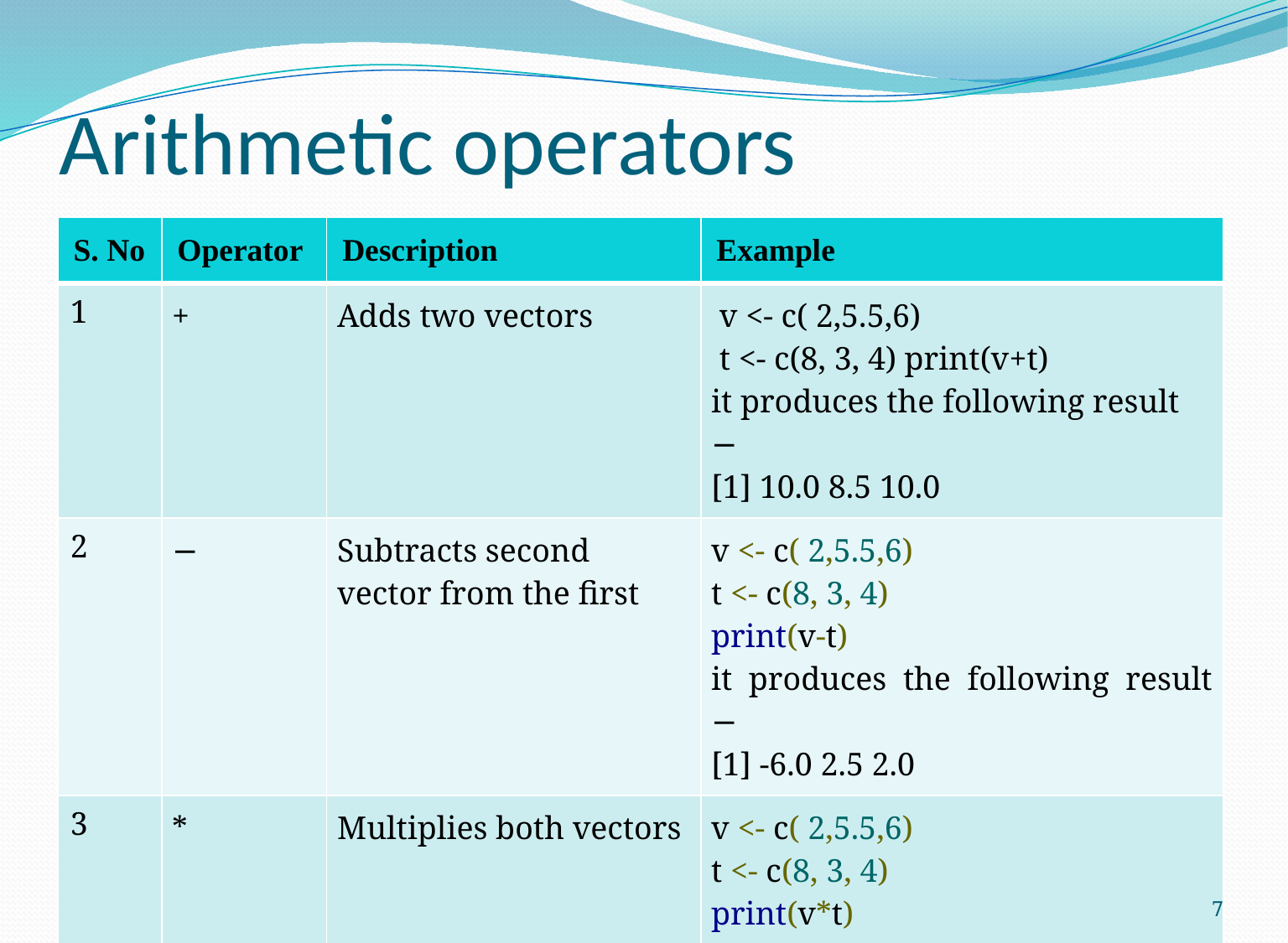

# Arithmetic operators
| S. No | Operator | Description | Example |
| --- | --- | --- | --- |
| 1 | + | Adds two vectors | v <- c( 2,5.5,6) t <- c(8, 3, 4) print(v+t) it produces the following result − [1] 10.0 8.5 10.0 |
| 2 | − | Subtracts second vector from the first | v <- c( 2,5.5,6) t <- c(8, 3, 4) print(v-t) it produces the following result − [1] -6.0 2.5 2.0 |
| 3 | \* | Multiplies both vectors | v <- c( 2,5.5,6) t <- c(8, 3, 4) print(v\*t) it produces the following result − [1] 16.0 16.5 24.0 |
7